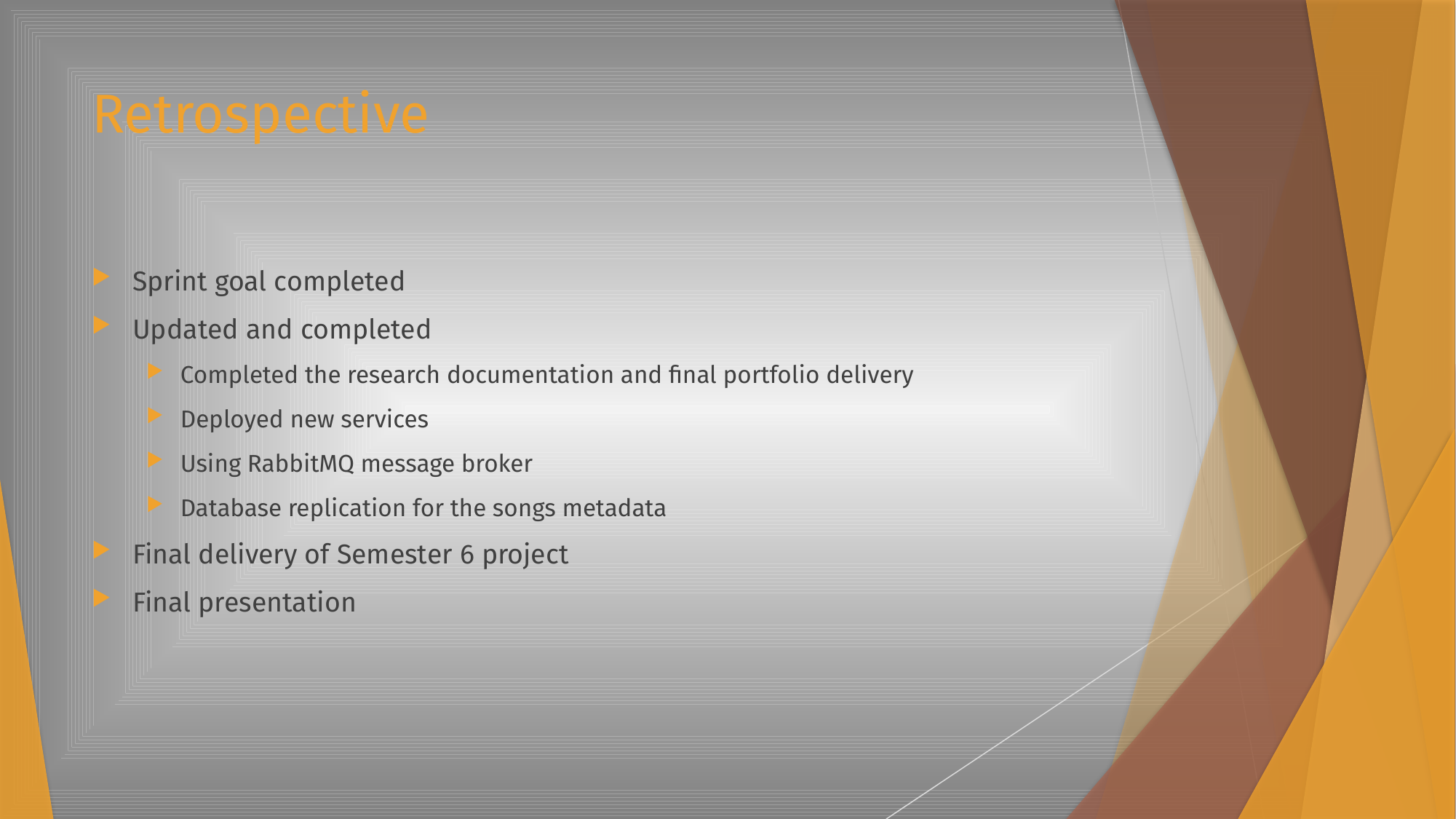

# Retrospective
Sprint goal completed
Updated and completed
Completed the research documentation and final portfolio delivery
Deployed new services
Using RabbitMQ message broker
Database replication for the songs metadata
Final delivery of Semester 6 project
Final presentation